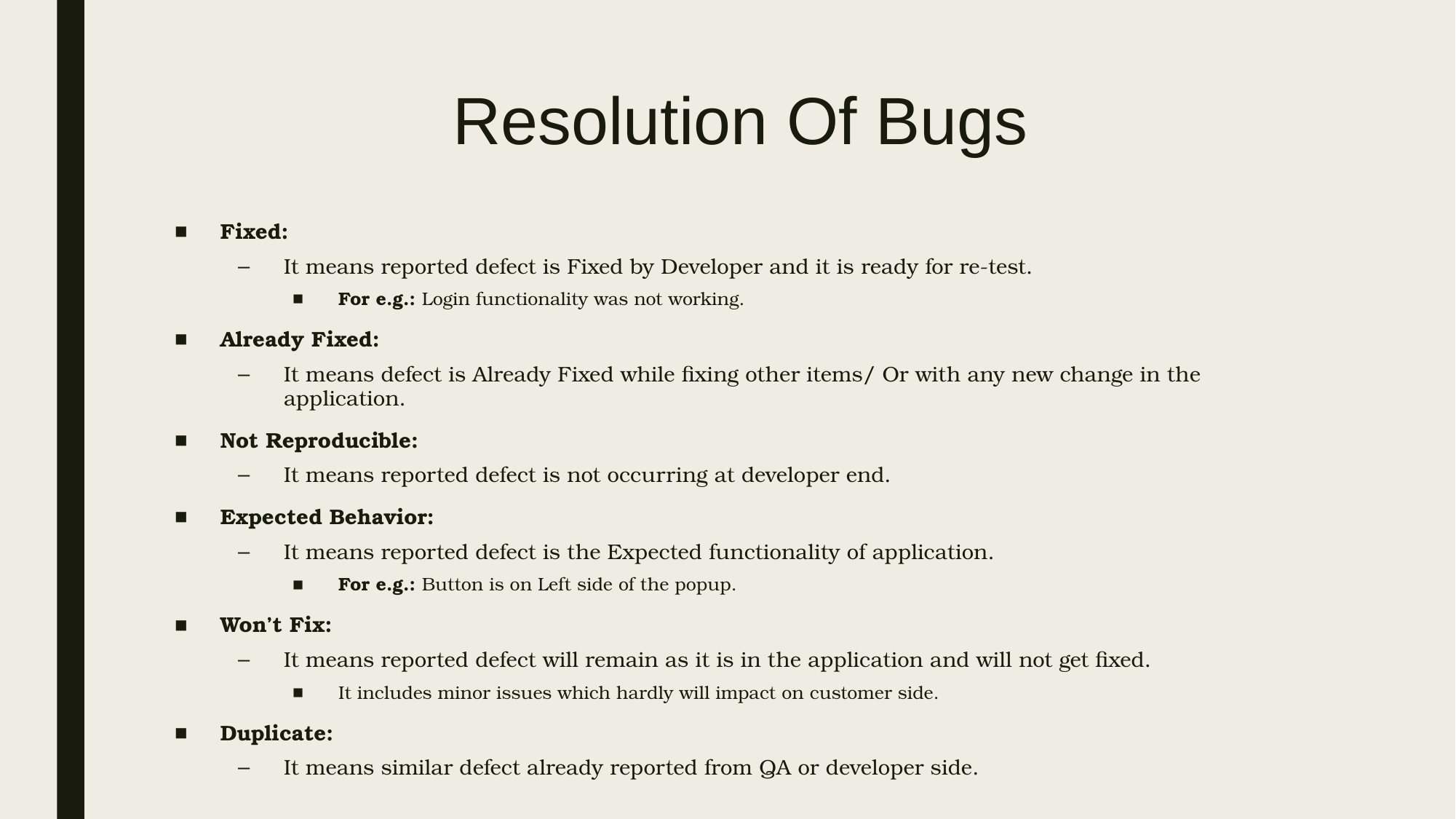

# Resolution Of Bugs
Fixed:
It means reported defect is Fixed by Developer and it is ready for re-test.
For e.g.: Login functionality was not working.
Already Fixed:
It means defect is Already Fixed while fixing other items/ Or with any new change in the application.
Not Reproducible:
It means reported defect is not occurring at developer end.
Expected Behavior:
It means reported defect is the Expected functionality of application.
For e.g.: Button is on Left side of the popup.
Won’t Fix:
It means reported defect will remain as it is in the application and will not get fixed.
It includes minor issues which hardly will impact on customer side.
Duplicate:
It means similar defect already reported from QA or developer side.